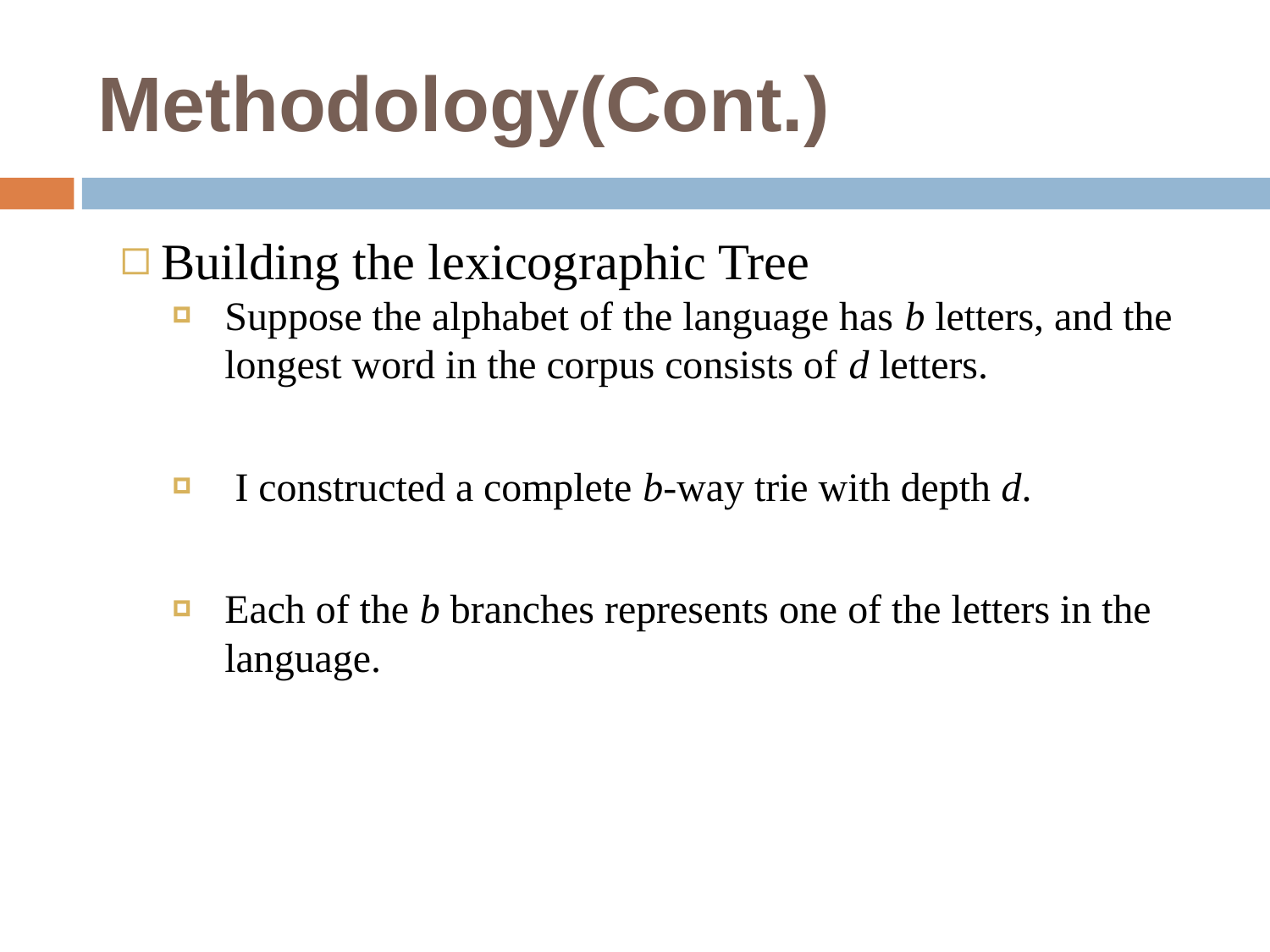

# Methodology(Cont.)
Building the lexicographic Tree
Suppose the alphabet of the language has b letters, and the longest word in the corpus consists of d letters.

 I constructed a complete b-way trie with depth d.

Each of the b branches represents one of the letters in the language.